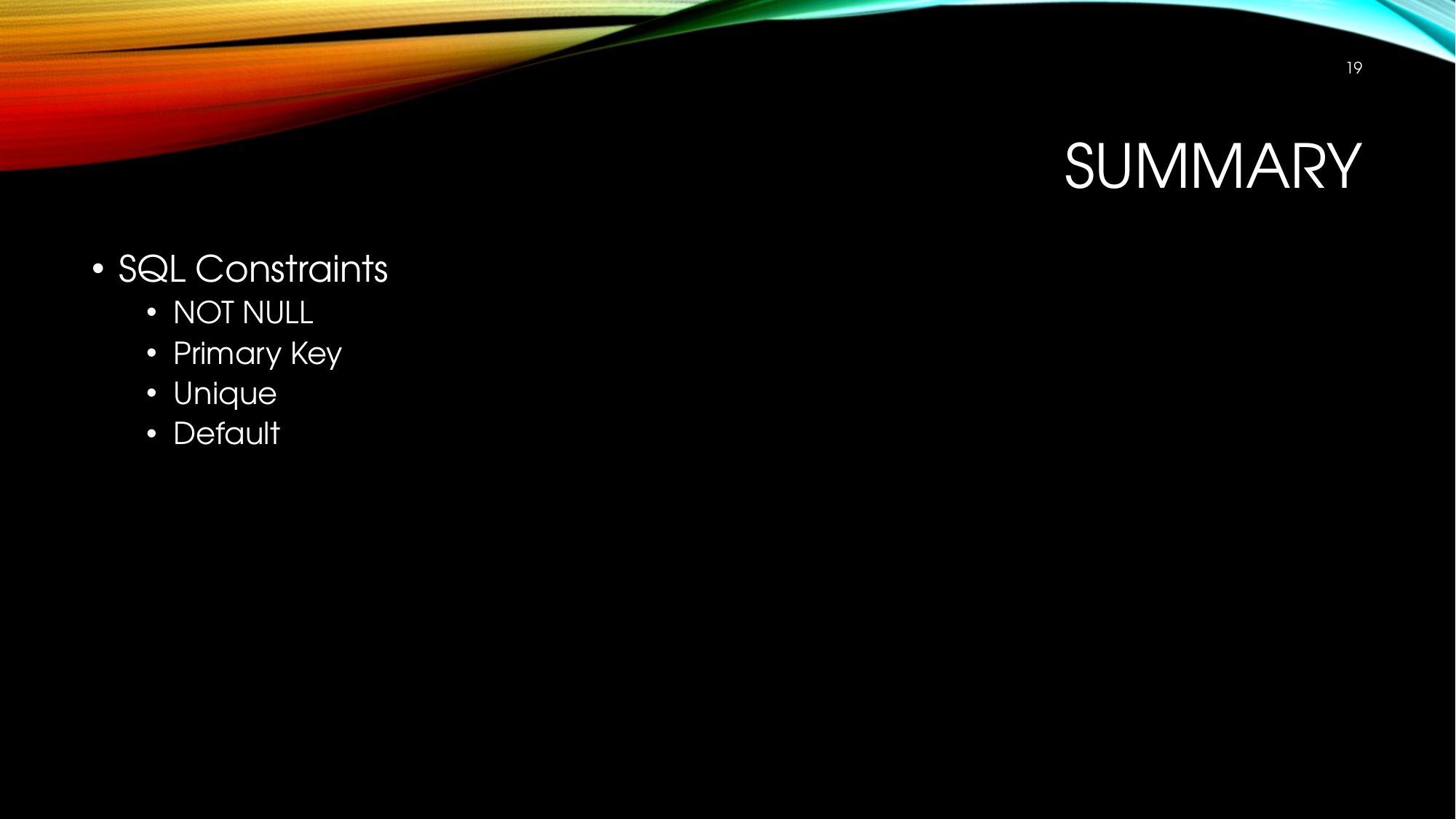

19
# Summary
SQL Constraints
NOT NULL
Primary Key
Unique
Default